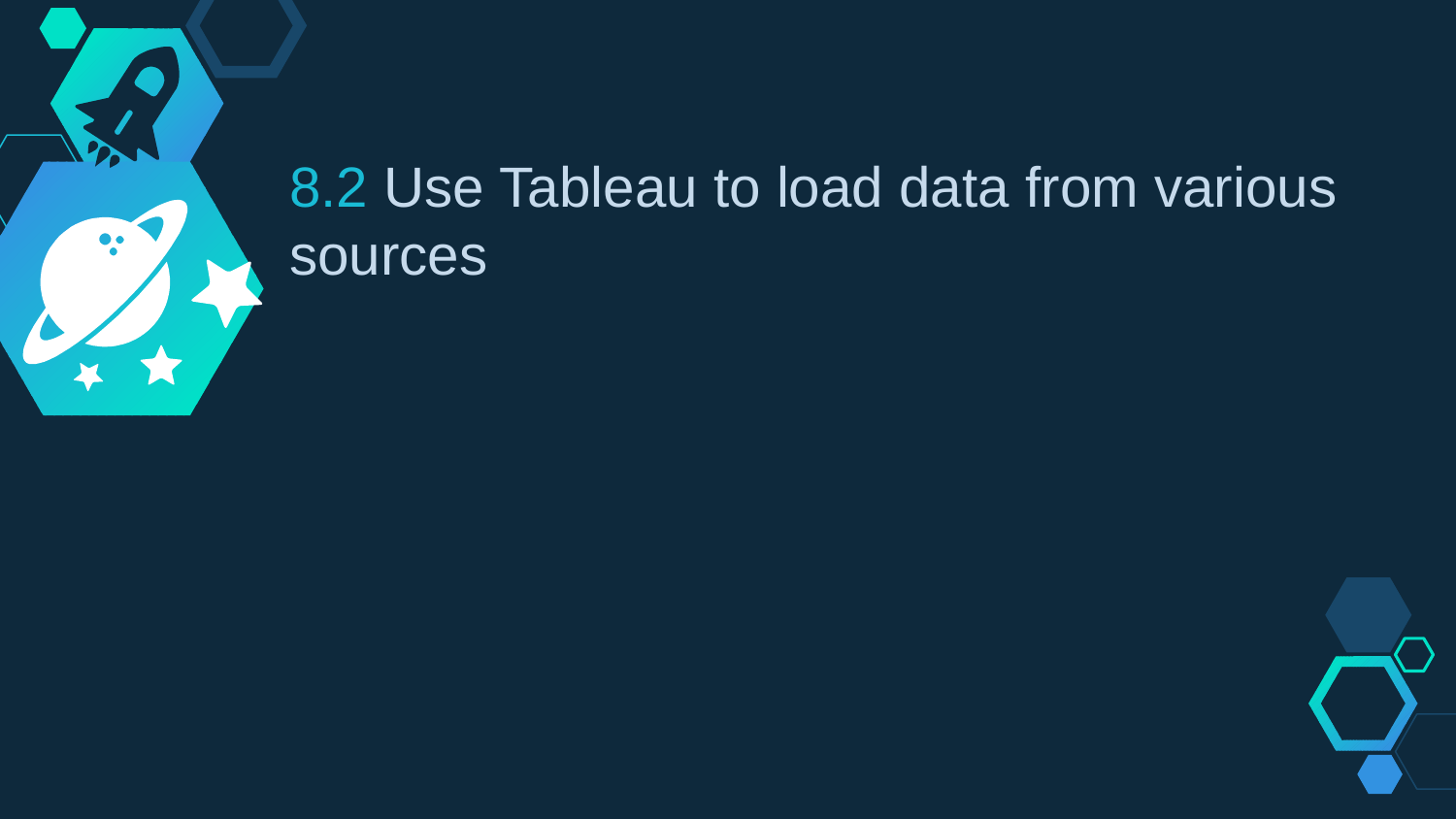

8.2 Use Tableau to load data from various sources